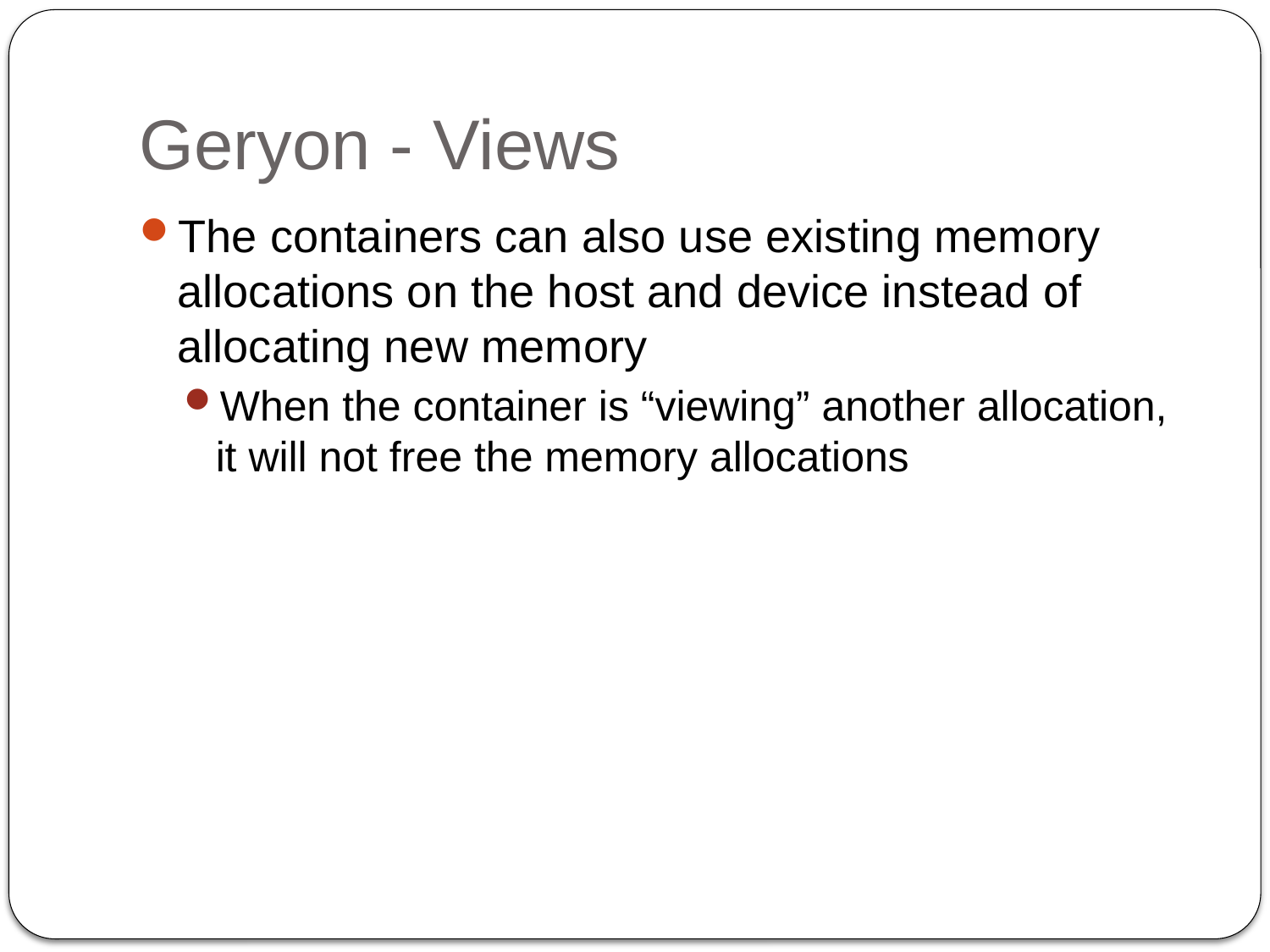

# Geryon - Views
The containers can also use existing memory allocations on the host and device instead of allocating new memory
When the container is “viewing” another allocation, it will not free the memory allocations